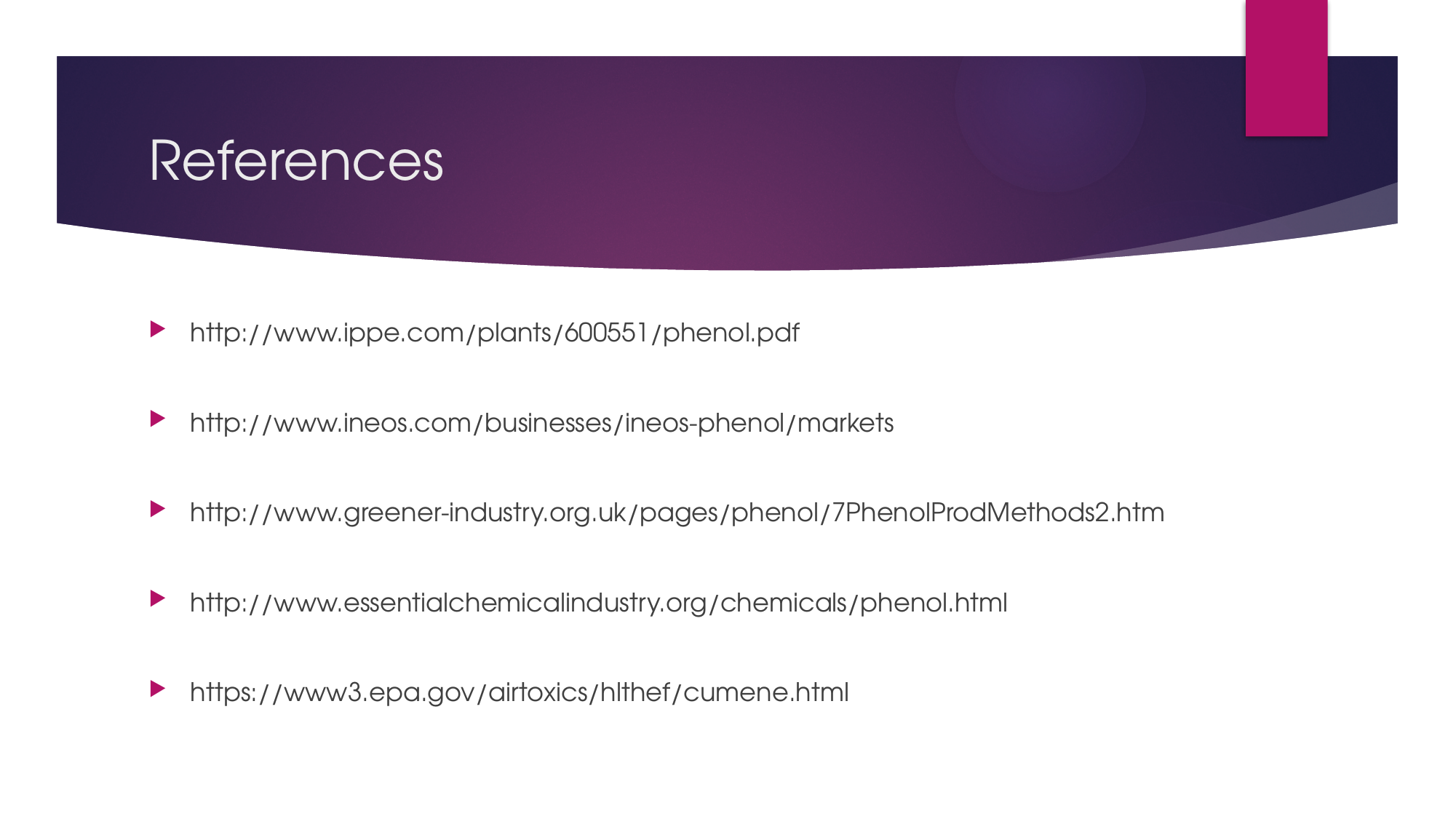

# References
http://www.ippe.com/plants/600551/phenol.pdf

http://www.ineos.com/businesses/ineos-phenol/markets

http://www.greener-industry.org.uk/pages/phenol/7PhenolProdMethods2.htm

http://www.essentialchemicalindustry.org/chemicals/phenol.html

https://www3.epa.gov/airtoxics/hlthef/cumene.html